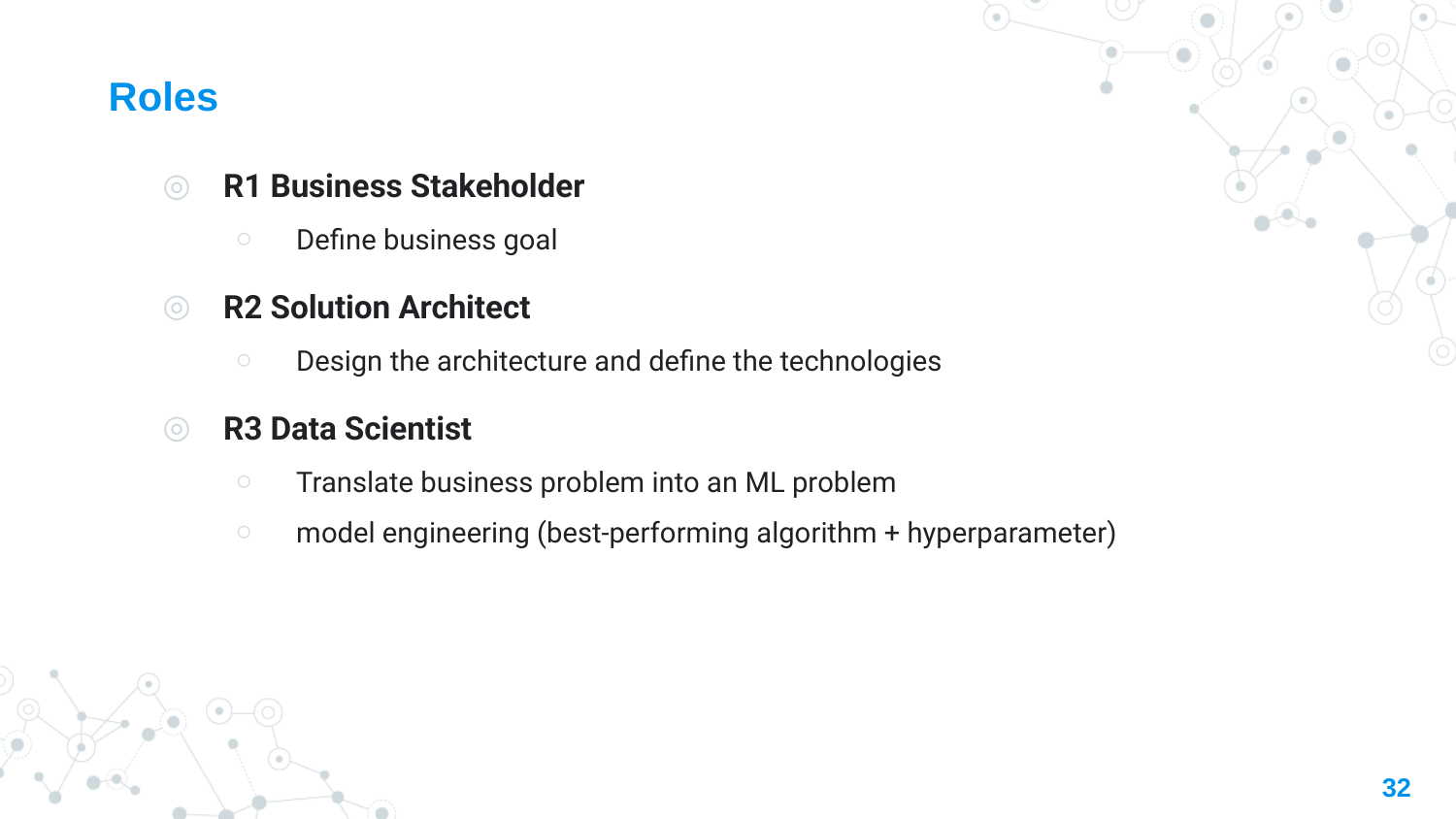

Roles
R1 Business Stakeholder
Define business goal
R2 Solution Architect
Design the architecture and define the technologies
R3 Data Scientist
Translate business problem into an ML problem
model engineering (best-performing algorithm + hyperparameter)

32